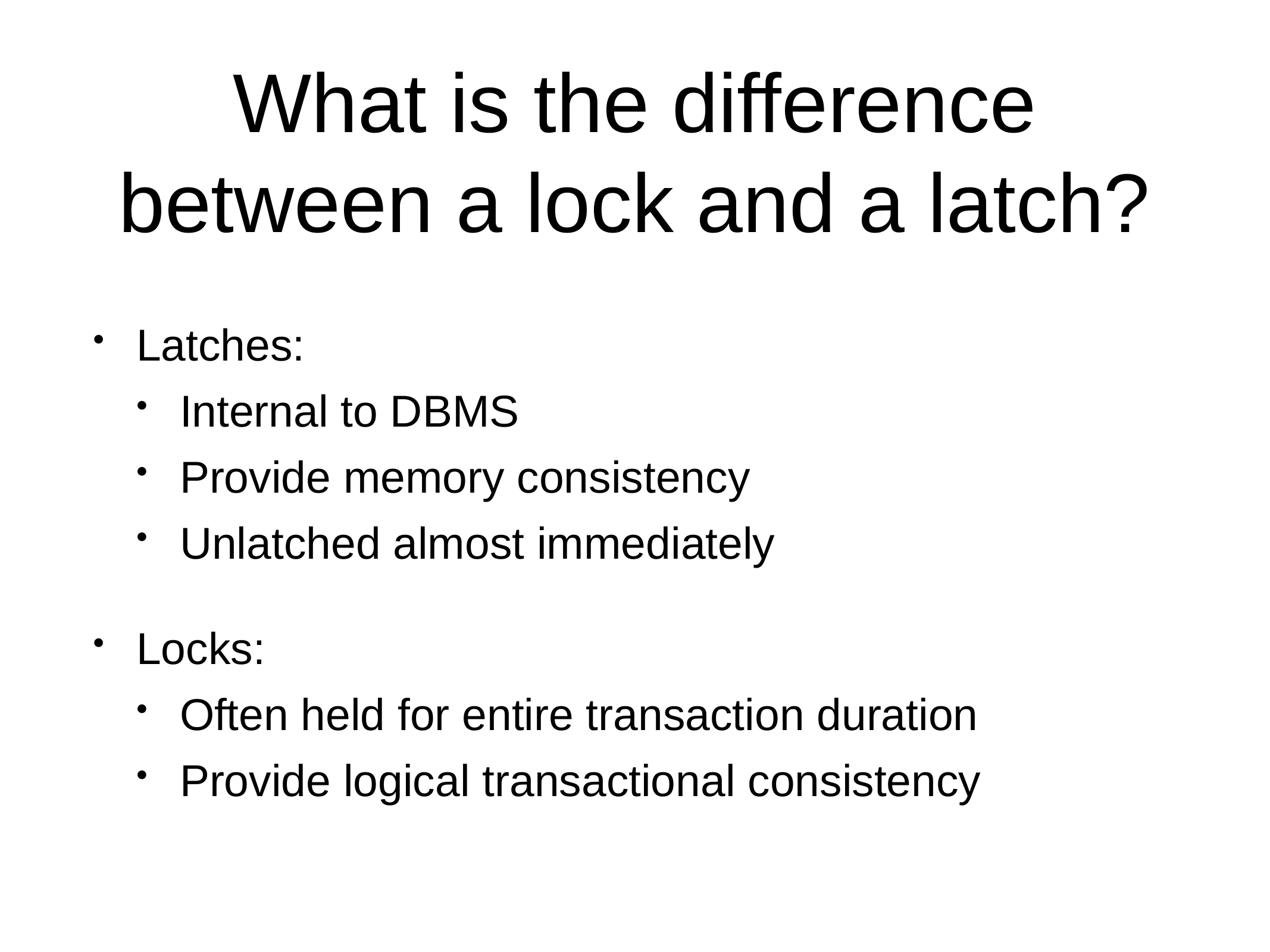

# What is the difference between a lock and a latch?
Latches:
Internal to DBMS
Provide memory consistency
Unlatched almost immediately
Locks:
Often held for entire transaction duration
Provide logical transactional consistency